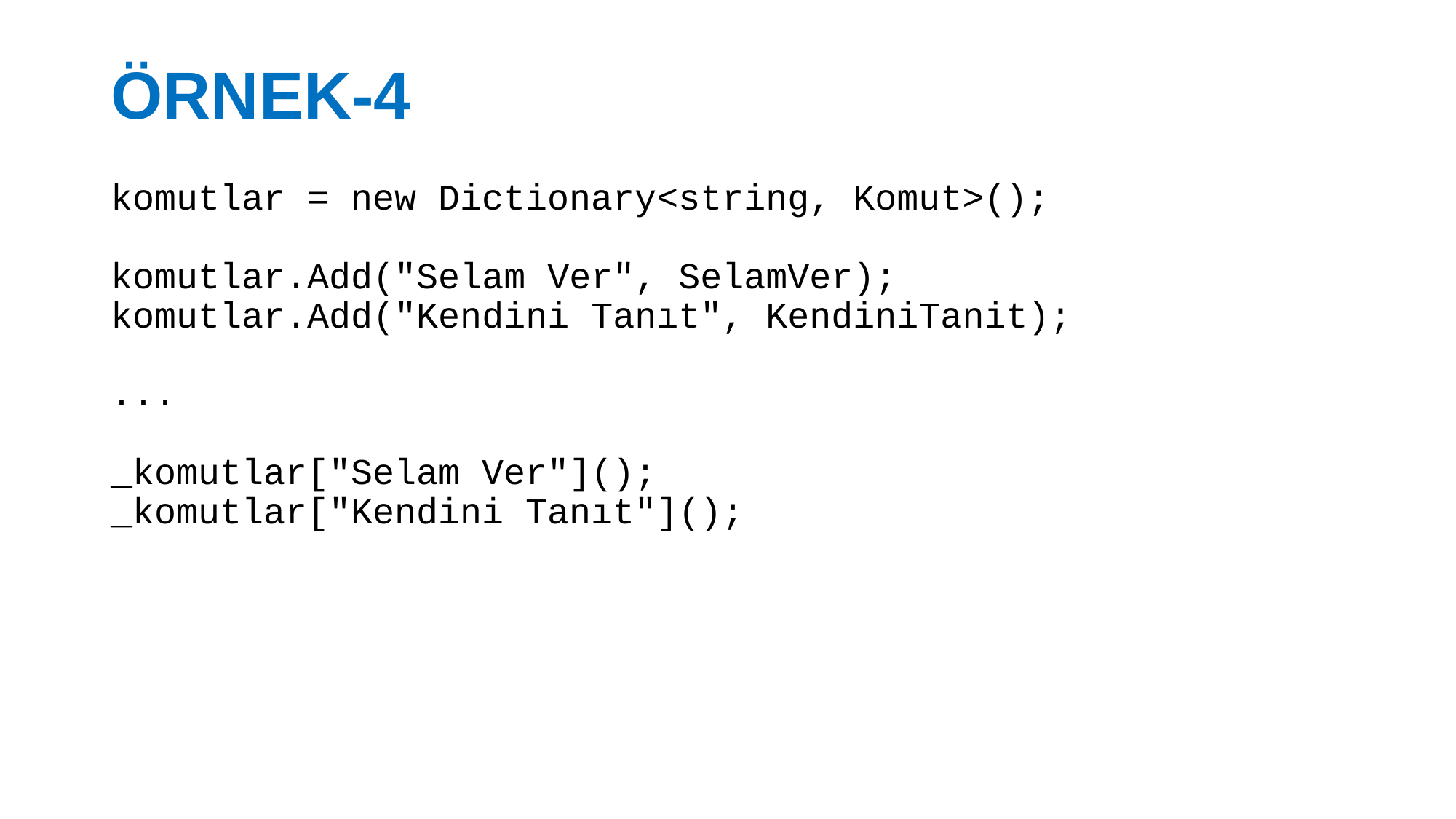

# ÖRNEK-4
komutlar = new Dictionary<string, Komut>();

komutlar.Add("Selam Ver", SelamVer);
komutlar.Add("Kendini Tanıt", KendiniTanit);

...

_komutlar["Selam Ver"]();
_komutlar["Kendini Tanıt"]();
09.05.2017
9